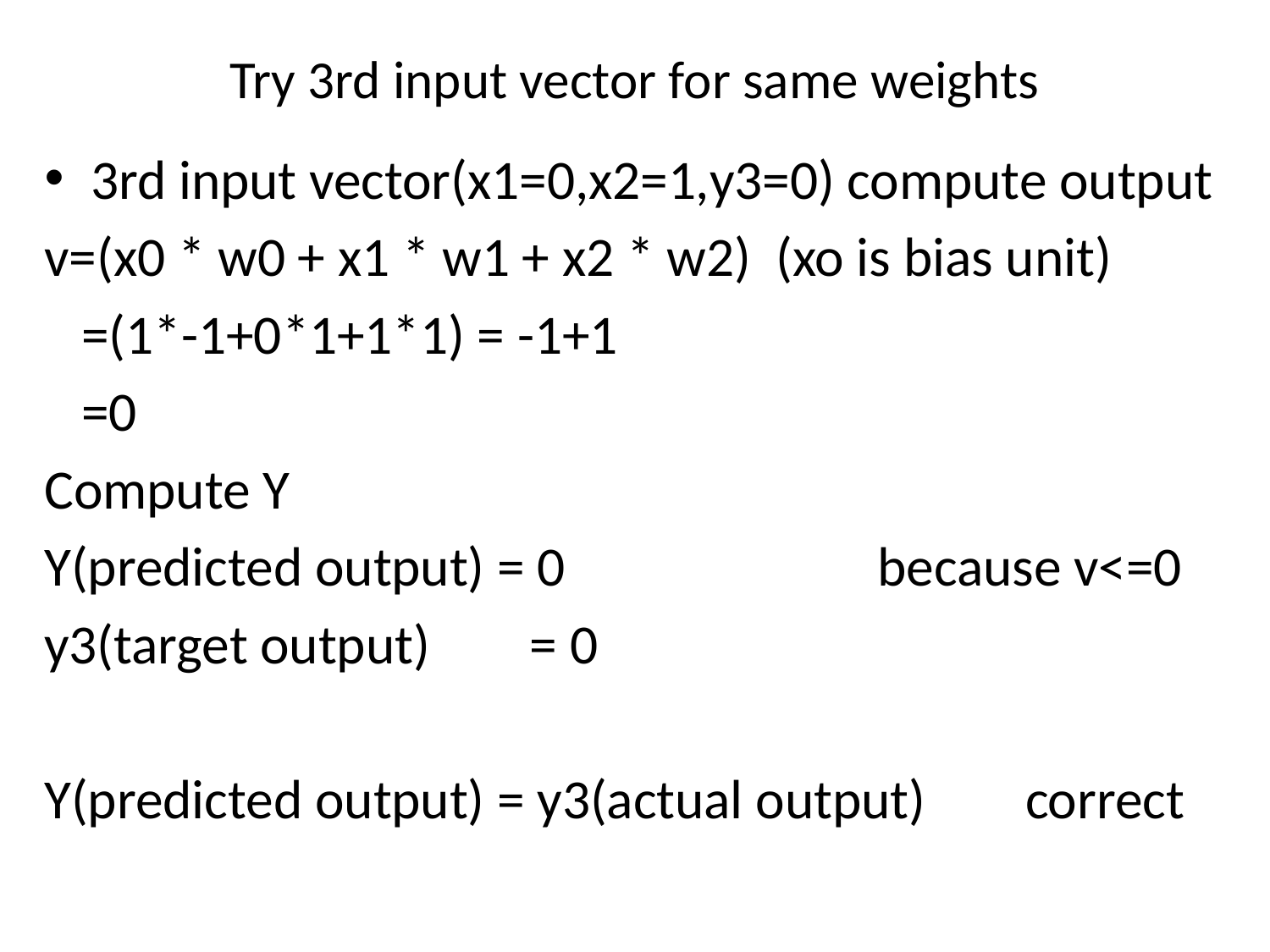

# Try 3rd input vector for same weights
3rd input vector(x1=0,x2=1,y3=0) compute output
v=(x0 * w0 + x1 * w1 + x2 * w2)  (xo is bias unit)
   =(1*-1+0*1+1*1) = -1+1
   =0
Compute Y
Y(predicted output) = 0                         because v<=0
y3(target output)        = 0

Y(predicted output) = y3(actual output)        correct